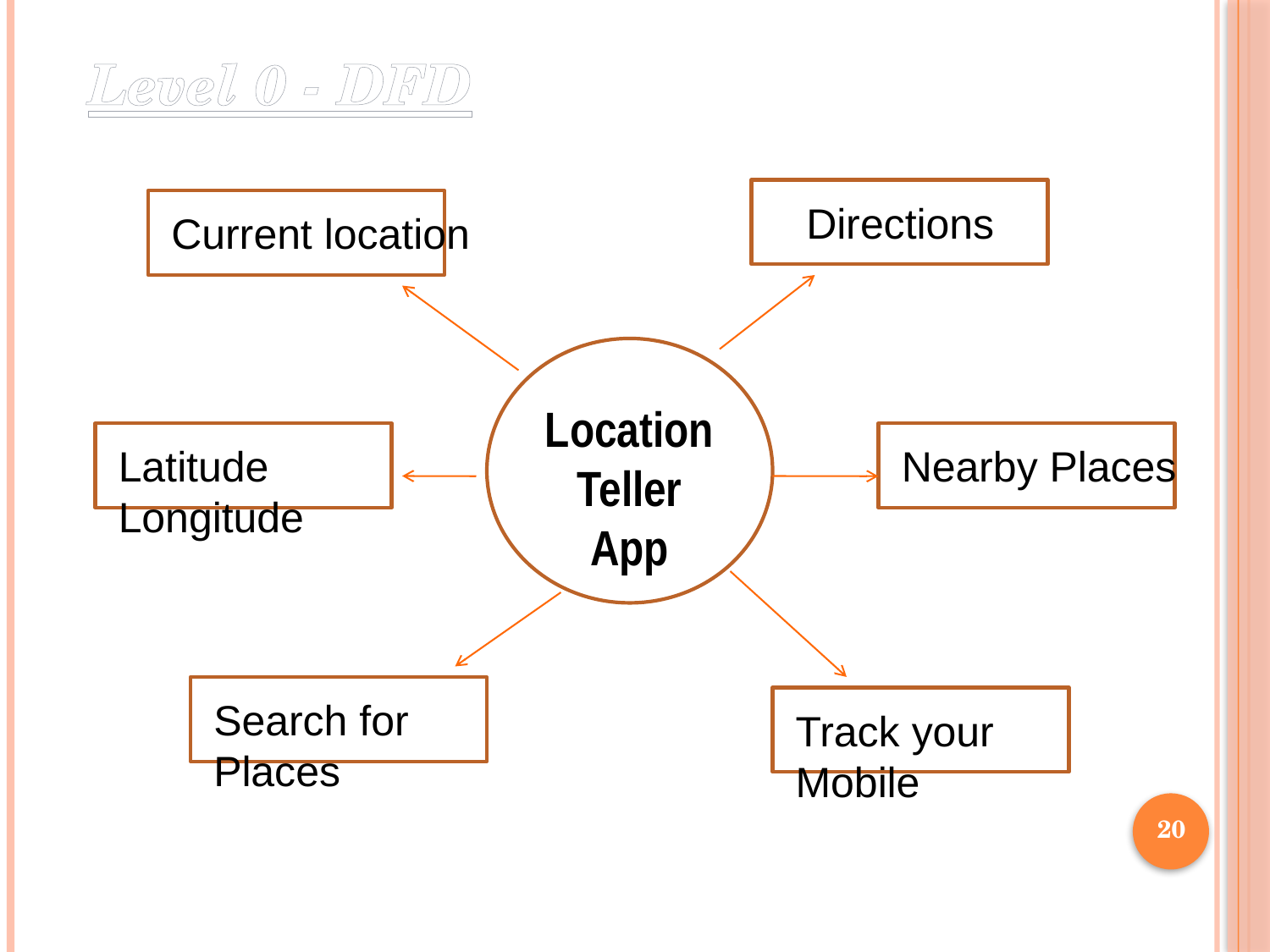

Level 0 - DFD

Directions
Current location

Location
Teller
App

Latitude Longitude
Nearby Places

Search for Places

Track your Mobile
20